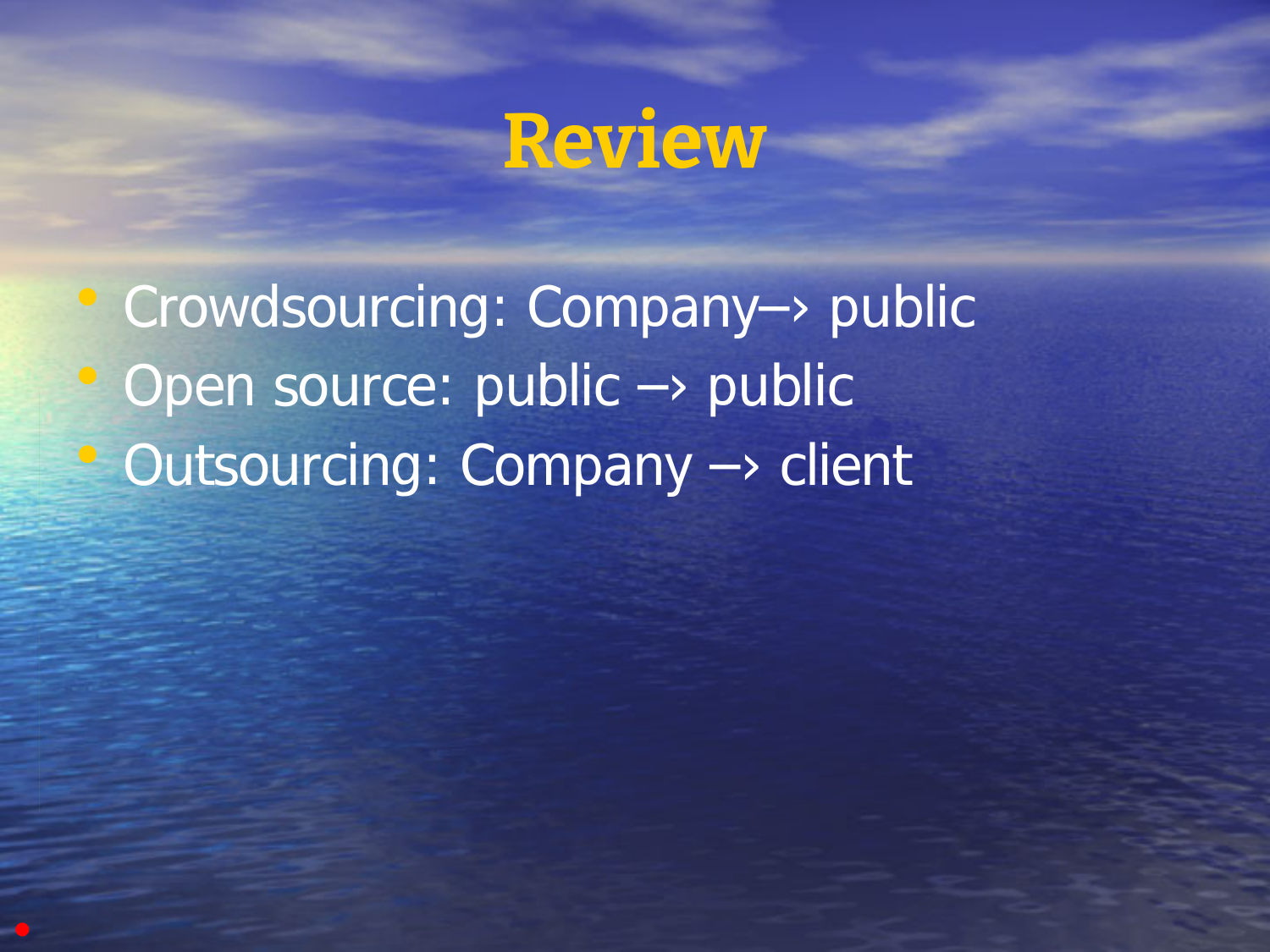

Review
Crowdsourcing: Company–› public
Open source: public –› public
Outsourcing: Company –› client
●